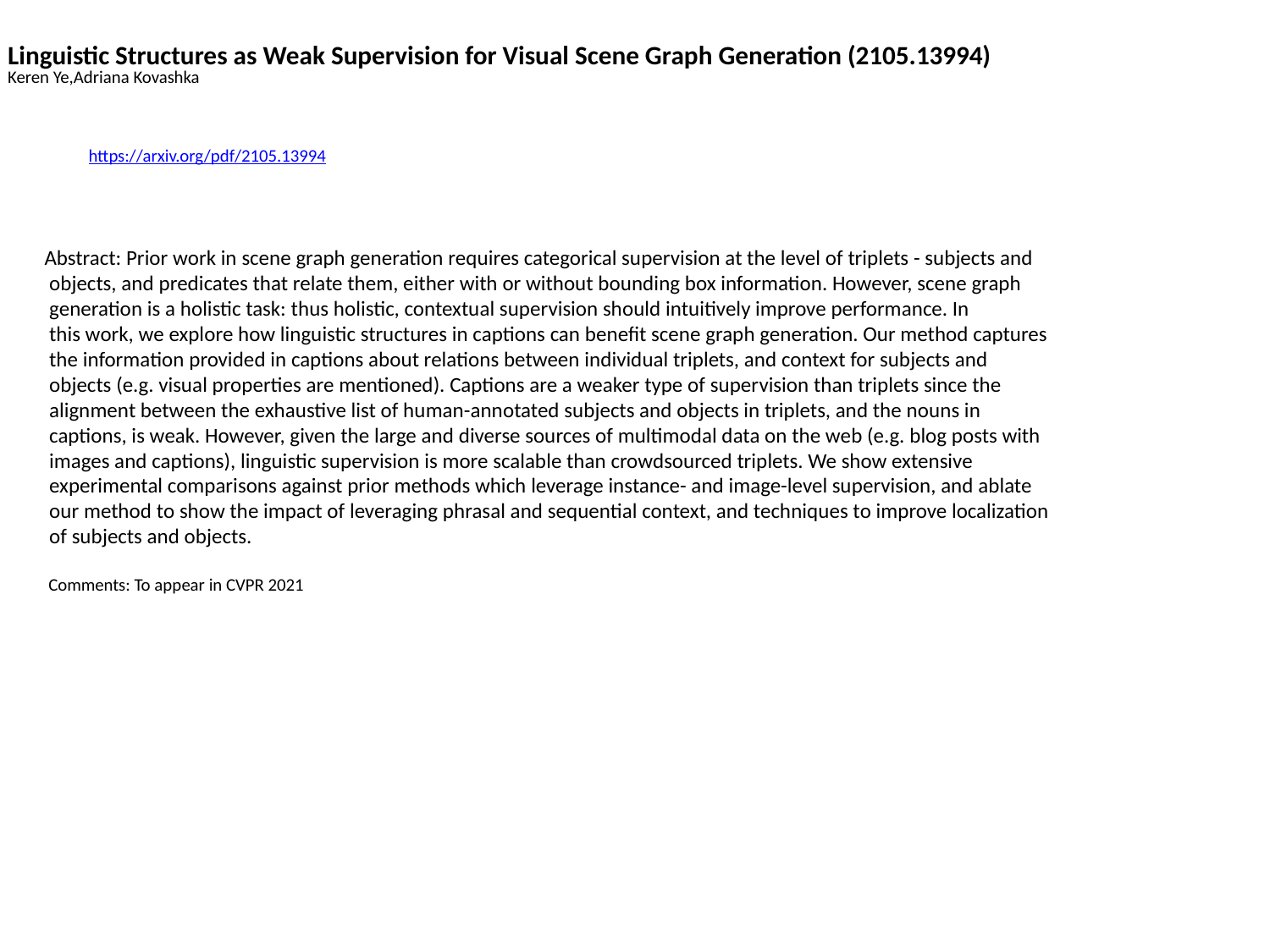

Linguistic Structures as Weak Supervision for Visual Scene Graph Generation (2105.13994)
Keren Ye,Adriana Kovashka

https://arxiv.org/pdf/2105.13994

Abstract: Prior work in scene graph generation requires categorical supervision at the level of triplets - subjects and
 objects, and predicates that relate them, either with or without bounding box information. However, scene graph
 generation is a holistic task: thus holistic, contextual supervision should intuitively improve performance. In
 this work, we explore how linguistic structures in captions can benefit scene graph generation. Our method captures
 the information provided in captions about relations between individual triplets, and context for subjects and
 objects (e.g. visual properties are mentioned). Captions are a weaker type of supervision than triplets since the
 alignment between the exhaustive list of human-annotated subjects and objects in triplets, and the nouns in
 captions, is weak. However, given the large and diverse sources of multimodal data on the web (e.g. blog posts with
 images and captions), linguistic supervision is more scalable than crowdsourced triplets. We show extensive
 experimental comparisons against prior methods which leverage instance- and image-level supervision, and ablate
 our method to show the impact of leveraging phrasal and sequential context, and techniques to improve localization
 of subjects and objects.
 Comments: To appear in CVPR 2021